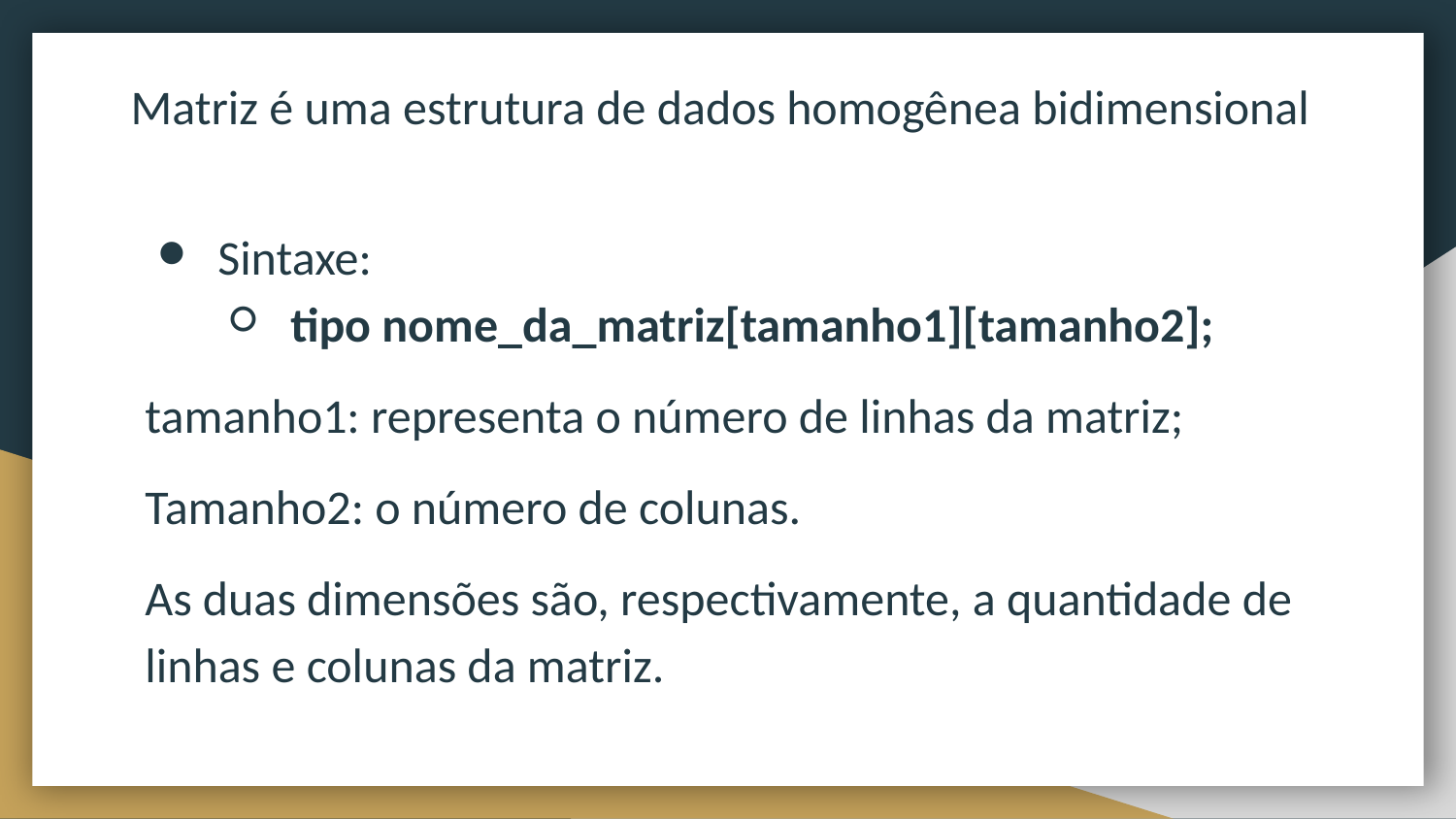

# Matriz é uma estrutura de dados homogênea bidimensional
Sintaxe:
tipo nome_da_matriz[tamanho1][tamanho2];
tamanho1: representa o número de linhas da matriz;
Tamanho2: o número de colunas.
As duas dimensões são, respectivamente, a quantidade de linhas e colunas da matriz.